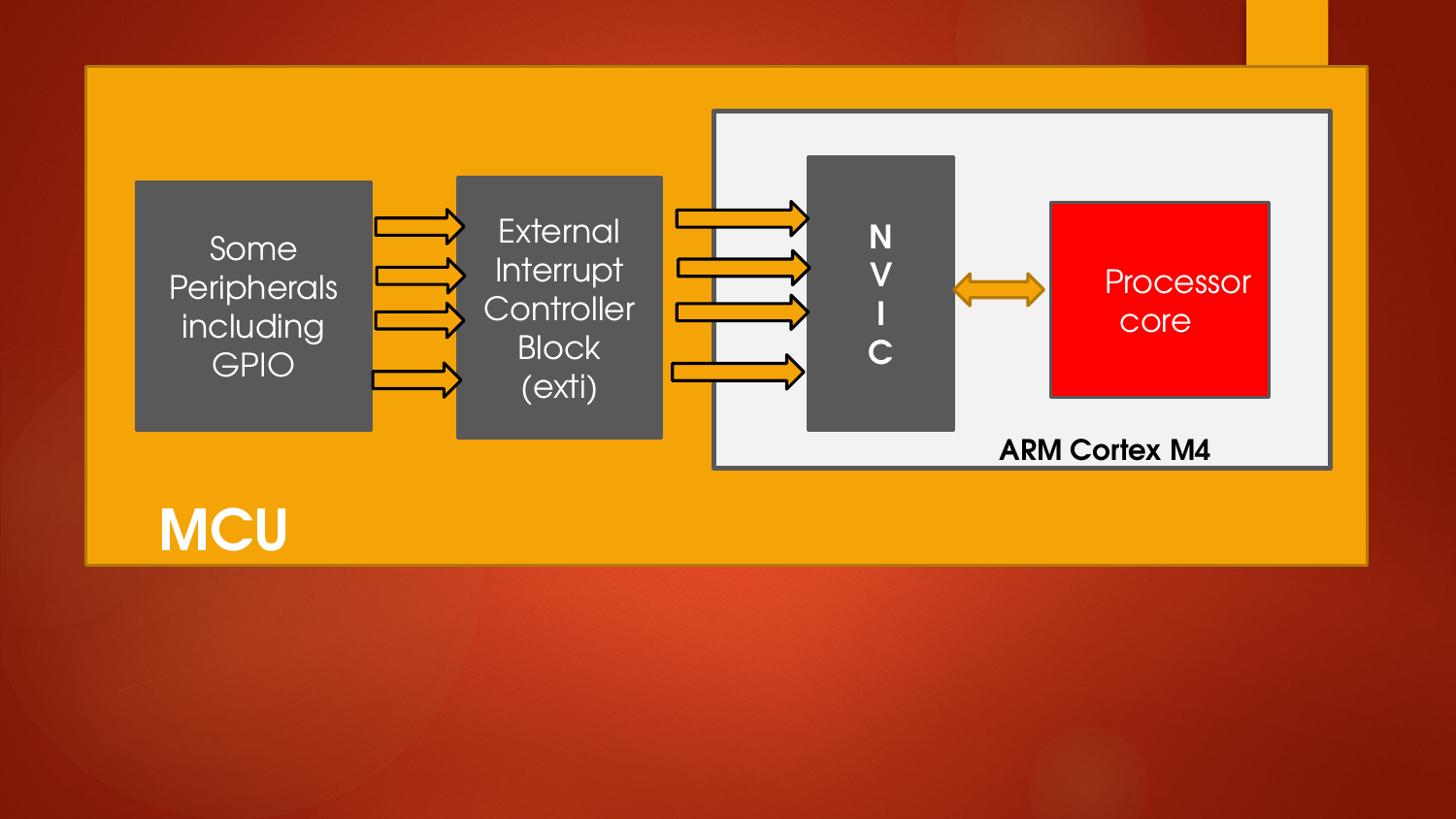

N
V
I
C
External Interrupt Controller Block
(exti)
Some Peripherals including GPIO

    Processor core

ARM Cortex M4
MCU